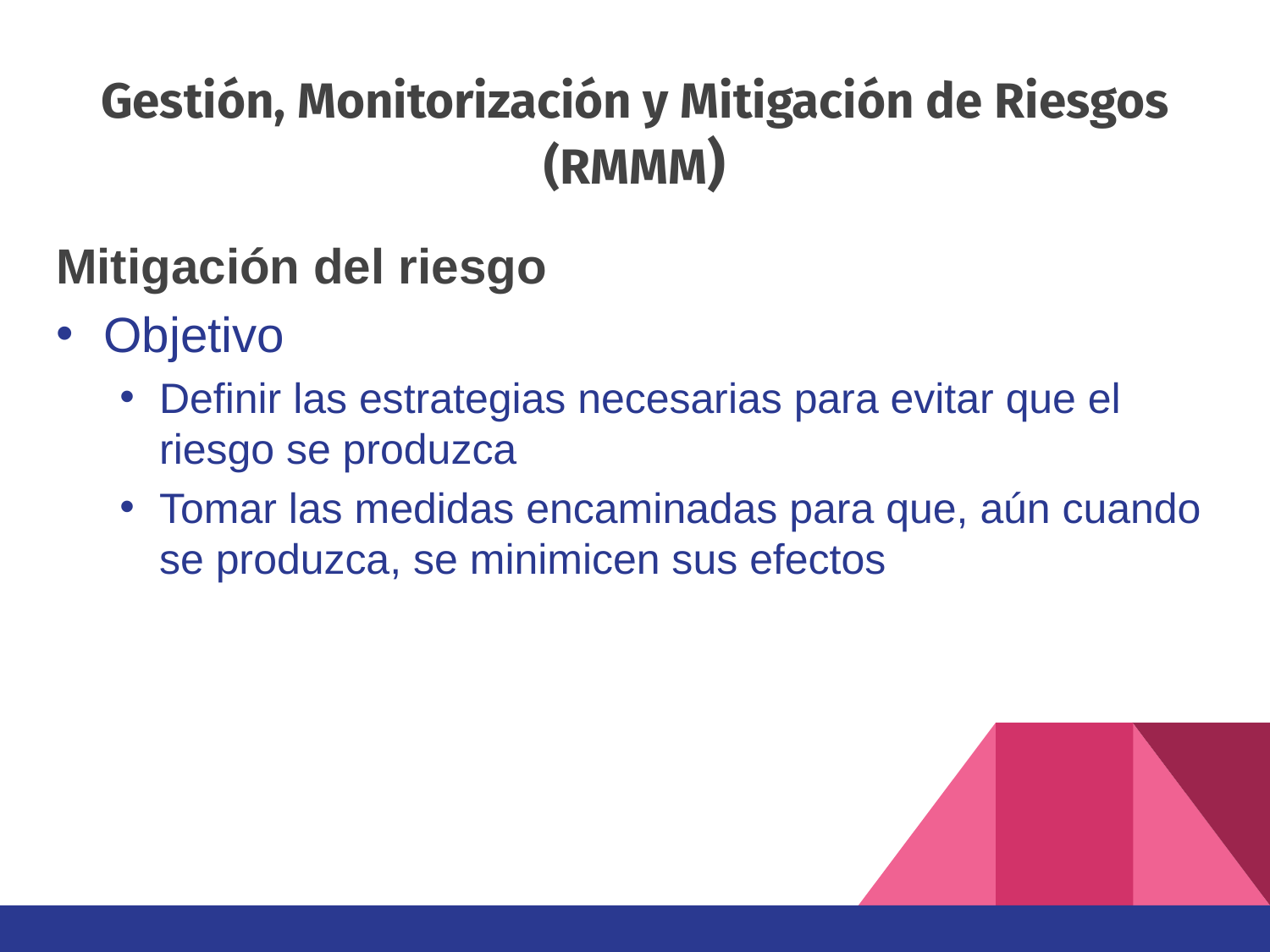

# Gestión, Monitorización y Mitigación de Riesgos (RMMM)
Mitigación del riesgo
Objetivo
Definir las estrategias necesarias para evitar que el riesgo se produzca
Tomar las medidas encaminadas para que, aún cuando se produzca, se minimicen sus efectos